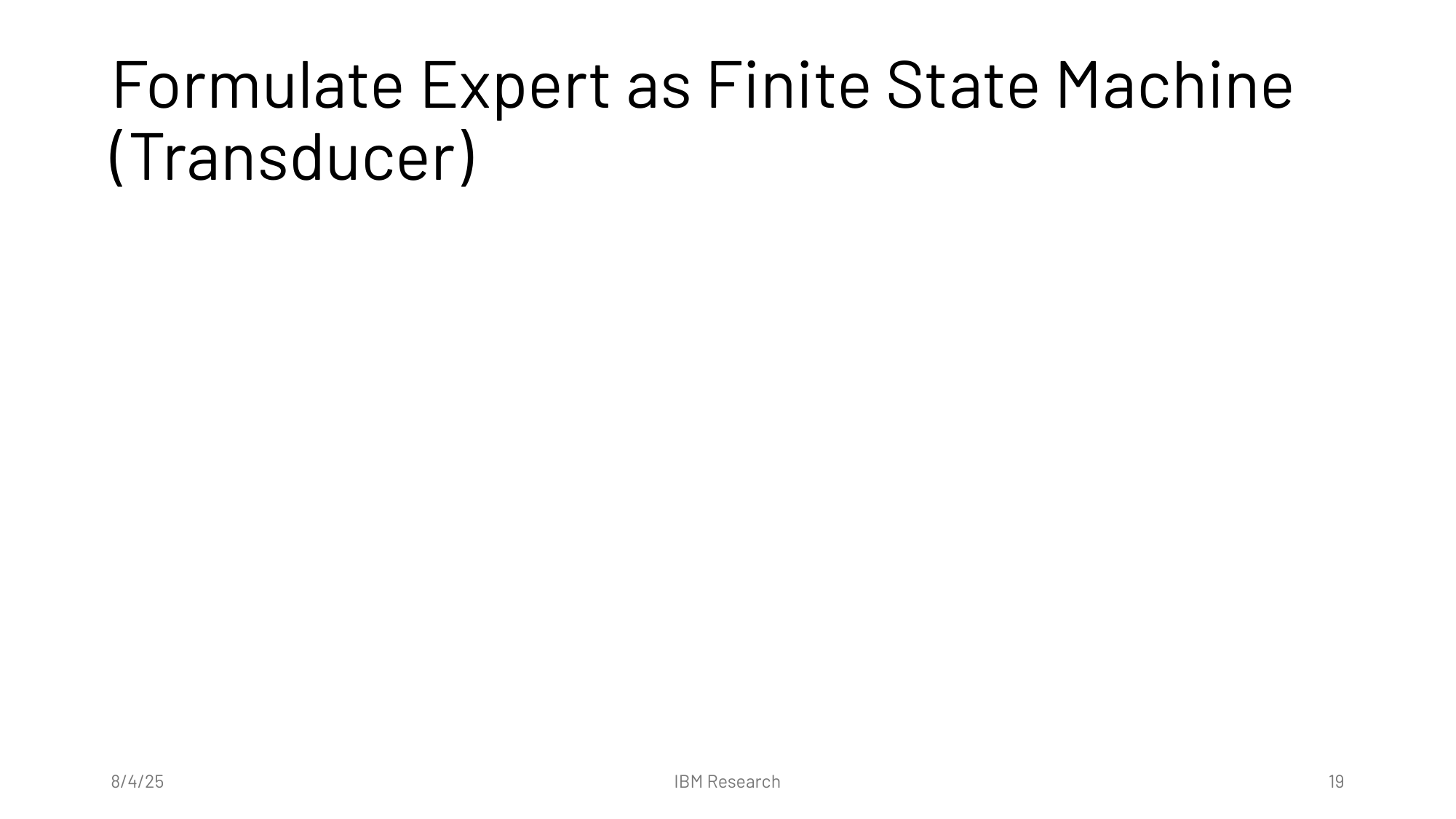

# Formulate Expert as Finite State Machine (Transducer)

8/4/25
IBM Research
19